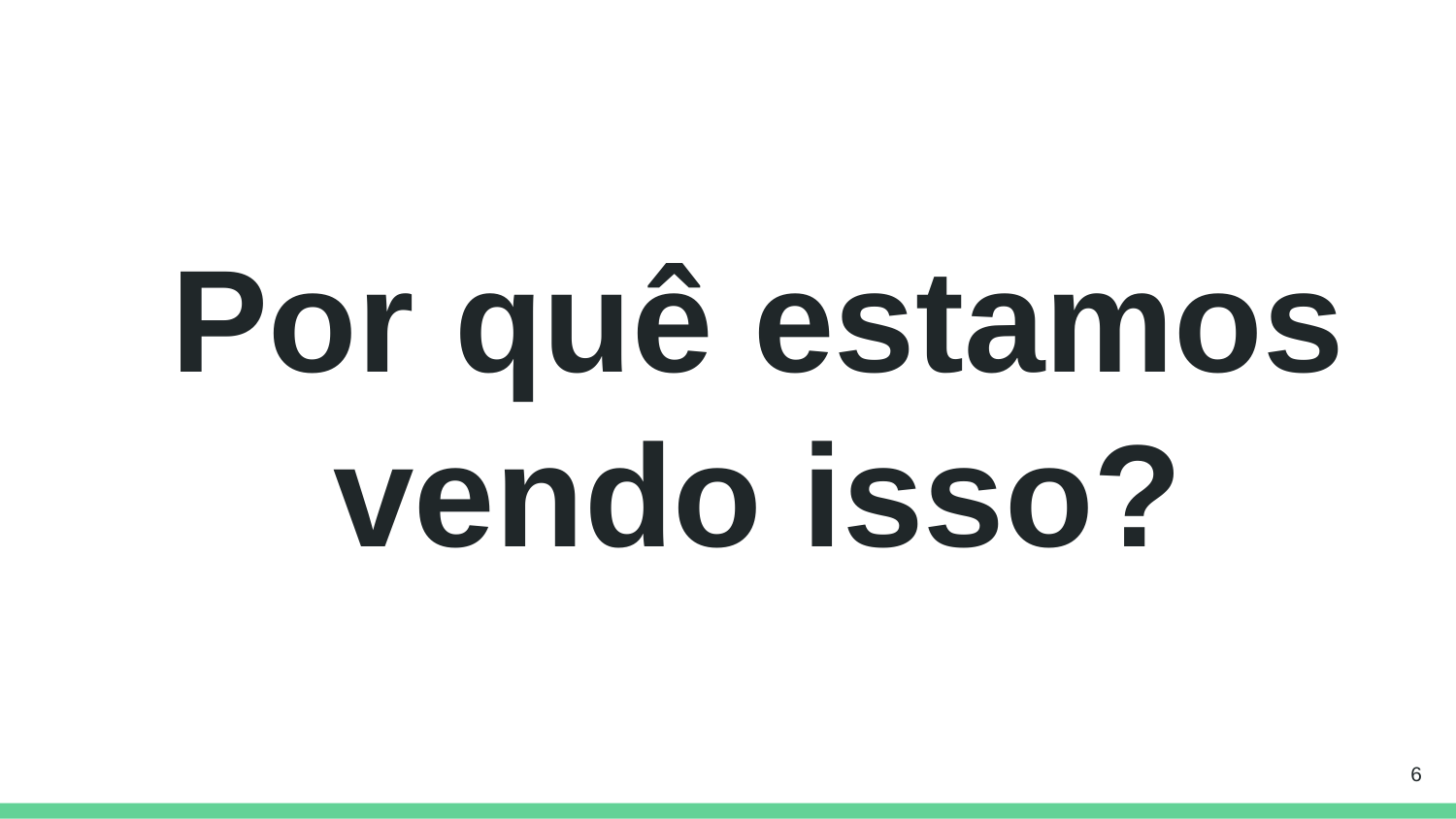

# Por quê estamos vendo isso?
6